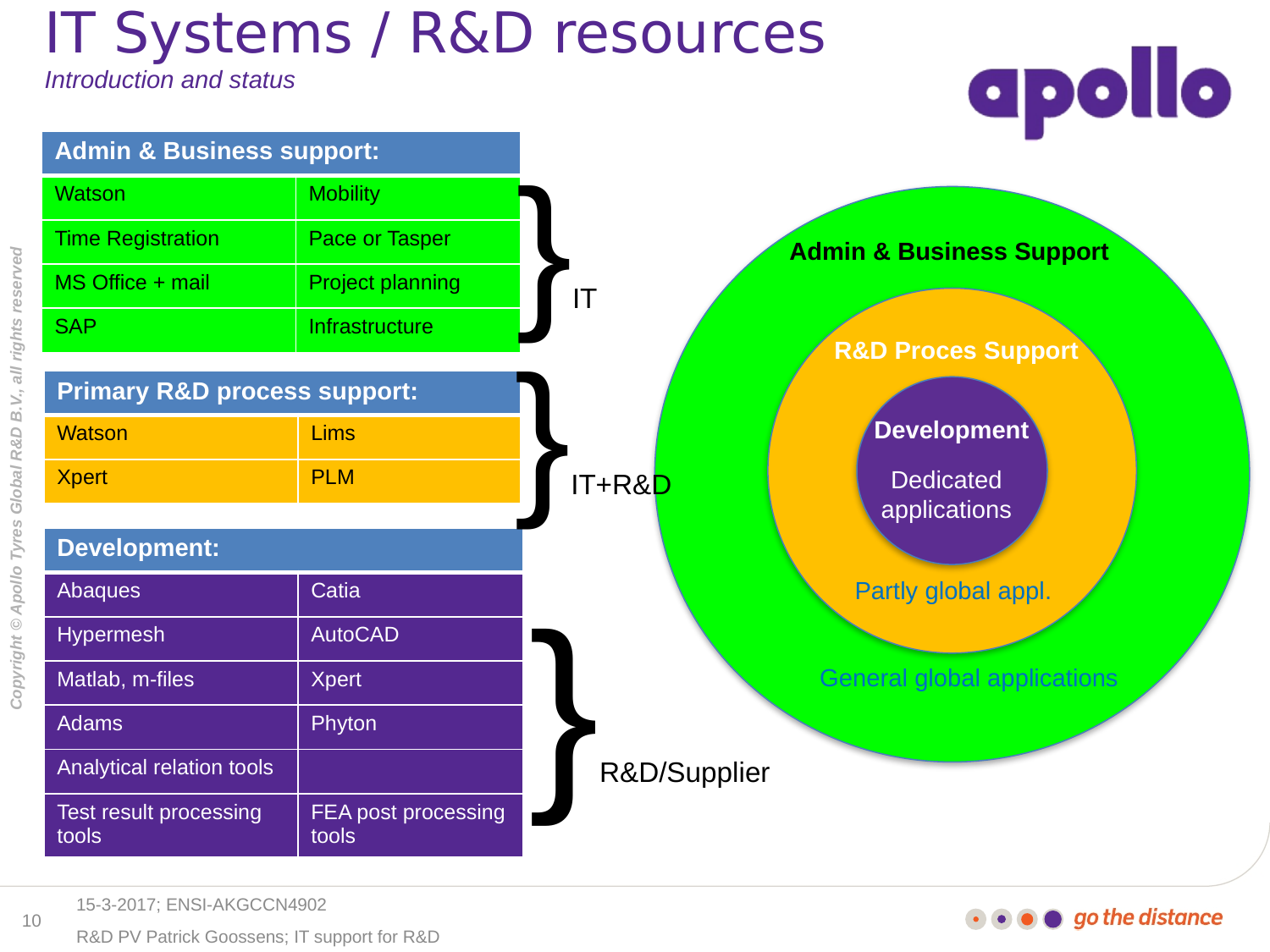

# IT Systems / R&D resources Introduction and status
| Admin & Business support: |  |
| --- | --- |
| Watson | Mobility |
| Time Registration | Pace or Tasper |
| MS Office + mail | Project planning |
| SAP | Infrastructure |
 }IT

Admin & Business Support

R&D Proces Support

Development
 }IT+R&D
| Primary R&D process support: |  |
| --- | --- |
| Watson | Lims |
| Xpert | PLM |
Dedicated
applications
| Development: |  |
| --- | --- |
| Abaques | Catia |
| Hypermesh | AutoCAD |
| Matlab, m-files | Xpert |
| Adams | Phyton |
| Analytical relation tools |  |
| Test result processing tools | FEA post processing tools |
 }R&D/Supplier
Partly global appl.
General global applications
15-3-2017; ENSI-AKGCCN4902
10
R&D PV Patrick Goossens; IT support for R&D